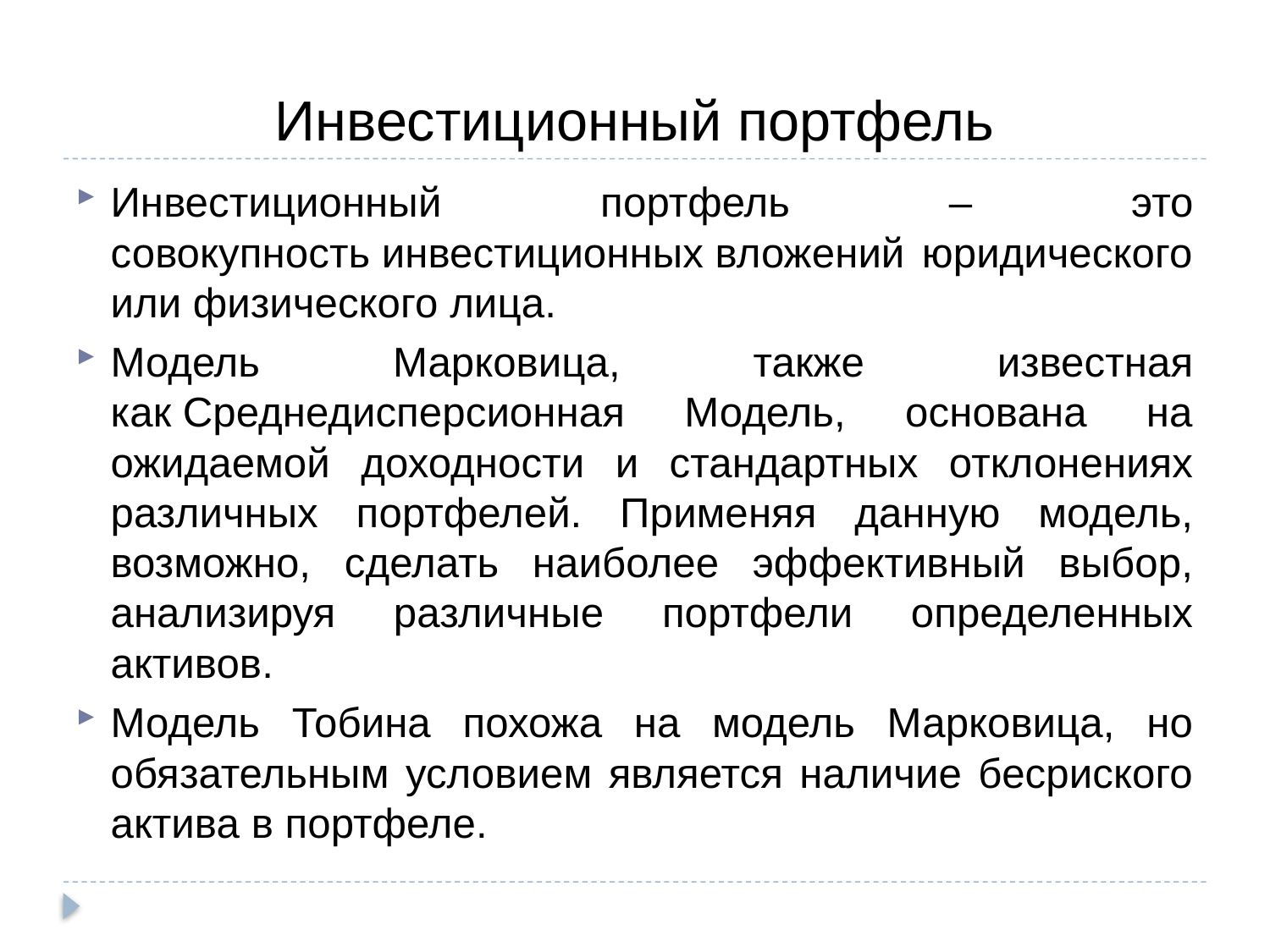

# Инвестиционный портфель
Инвестиционный портфель – это совокупность инвестиционных вложений юридического или физического лица.
Модель Марковица, также известная как Среднедисперсионная Модель, основана на ожидаемой доходности и стандартных отклонениях различных портфелей. Применяя данную модель, возможно, сделать наиболее эффективный выбор, анализируя различные портфели определенных активов.
Модель Тобина похожа на модель Марковица, но обязательным условием является наличие бесриского актива в портфеле.